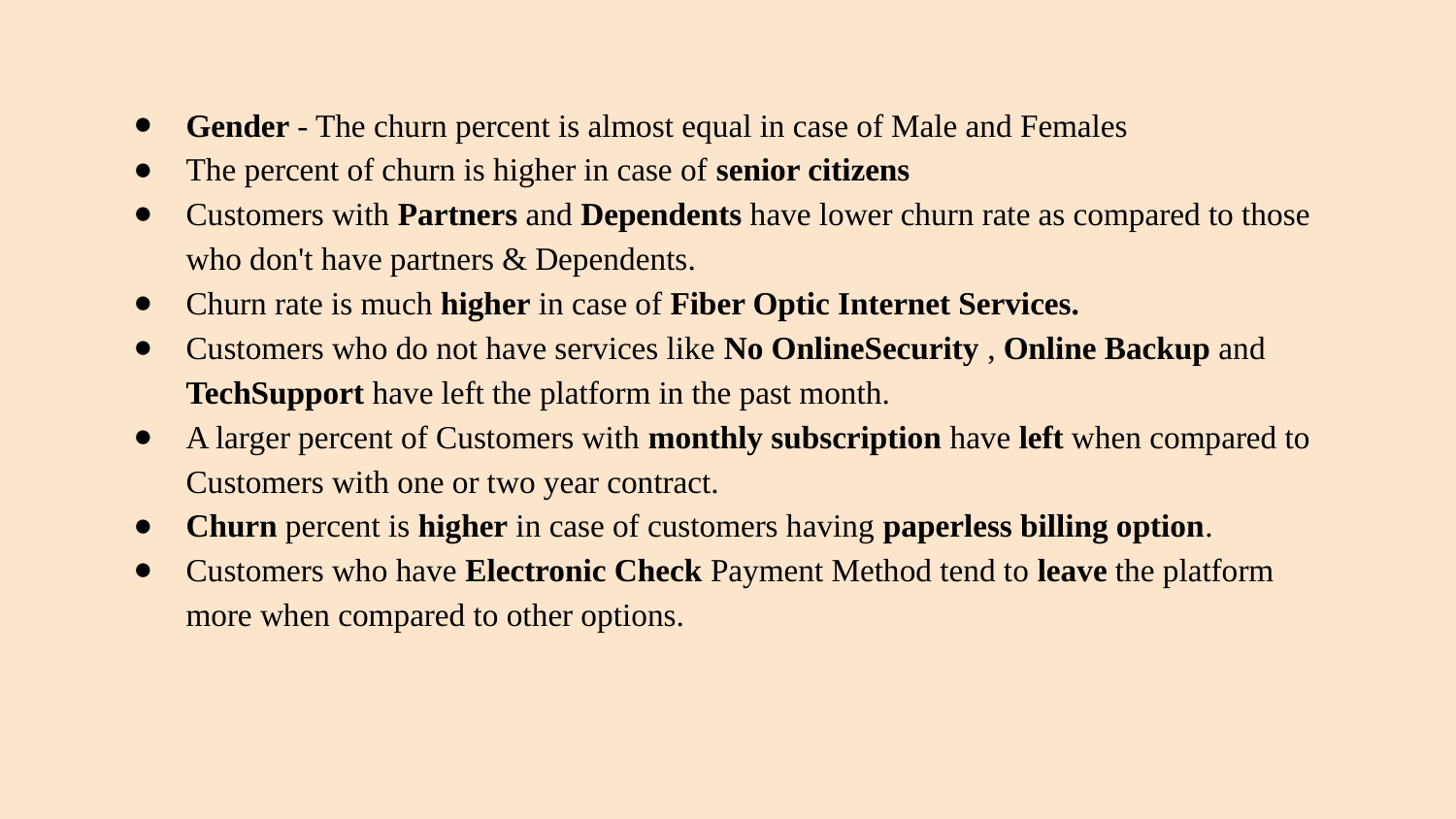

Gender - The churn percent is almost equal in case of Male and Females
The percent of churn is higher in case of senior citizens
Customers with Partners and Dependents have lower churn rate as compared to those who don't have partners & Dependents.
Churn rate is much higher in case of Fiber Optic Internet Services.
Customers who do not have services like No OnlineSecurity , Online Backup and TechSupport have left the platform in the past month.
A larger percent of Customers with monthly subscription have left when compared to Customers with one or two year contract.
Churn percent is higher in case of customers having paperless billing option.
Customers who have Electronic Check Payment Method tend to leave the platform more when compared to other options.